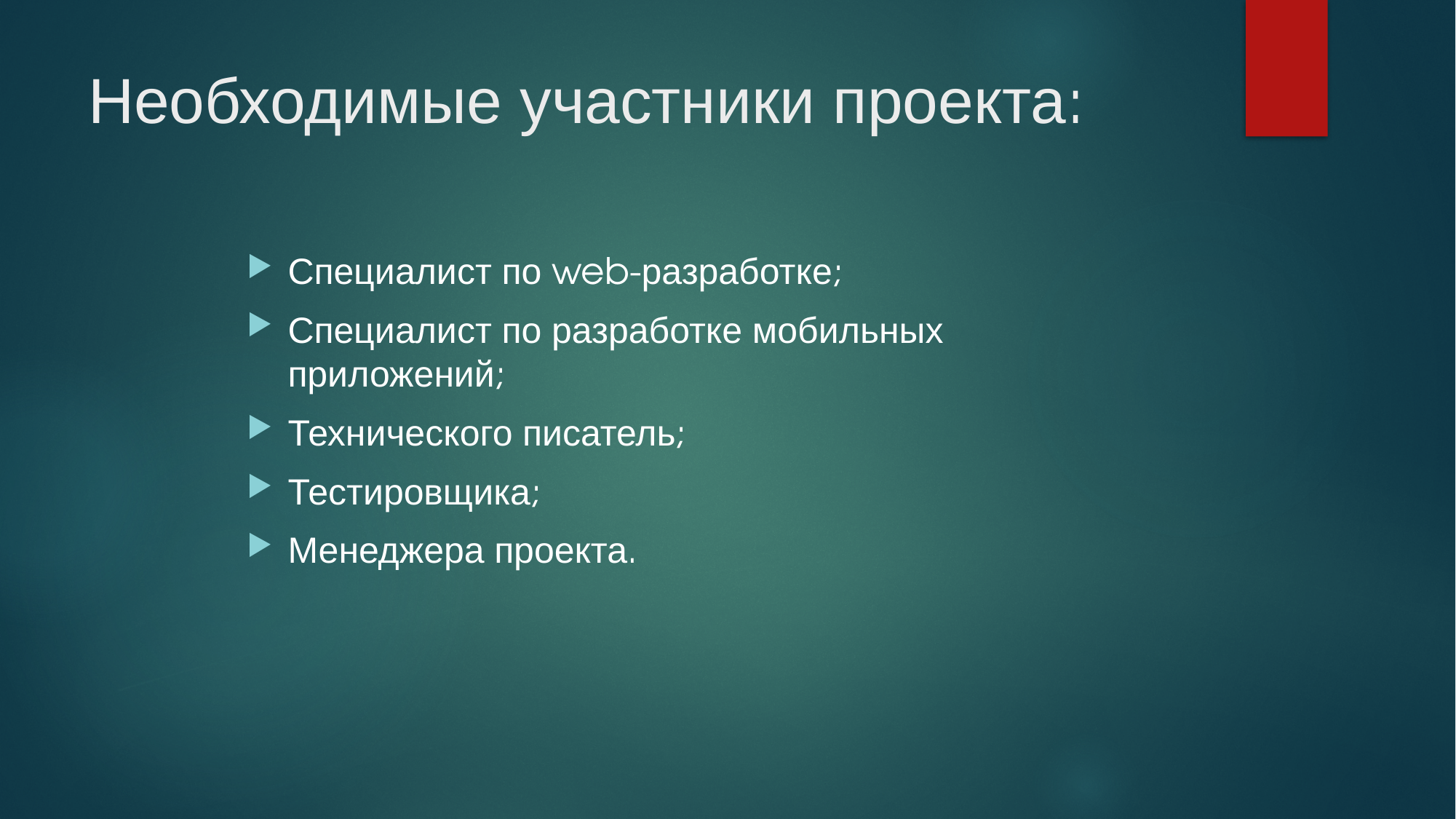

# Необходимые участники проекта:
Специалист по web-разработке;
Специалист по разработке мобильных приложений;
Технического писатель;
Тестировщика;
Менеджера проекта.